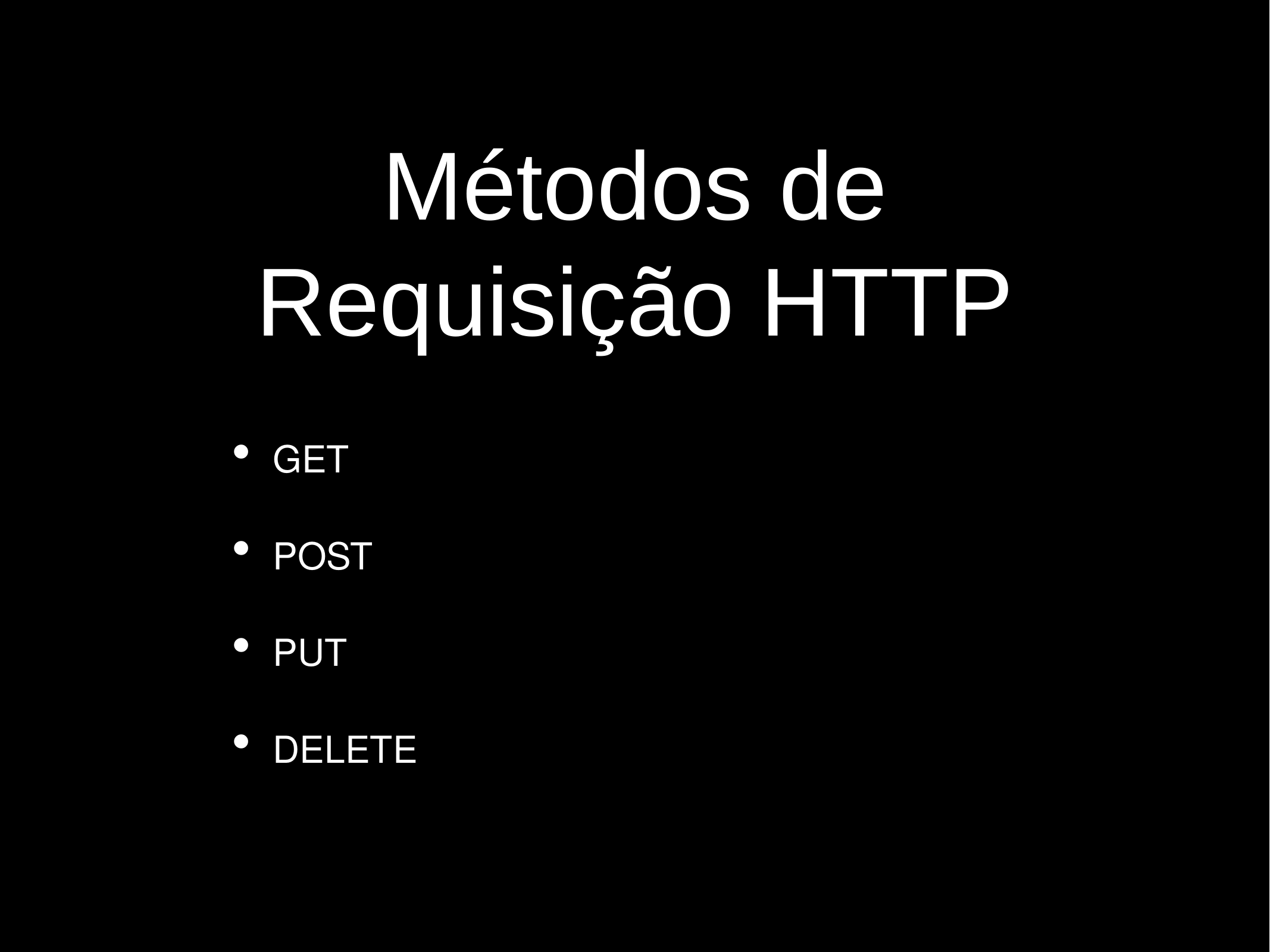

# Métodos de Requisição HTTP
GET
POST
PUT
DELETE